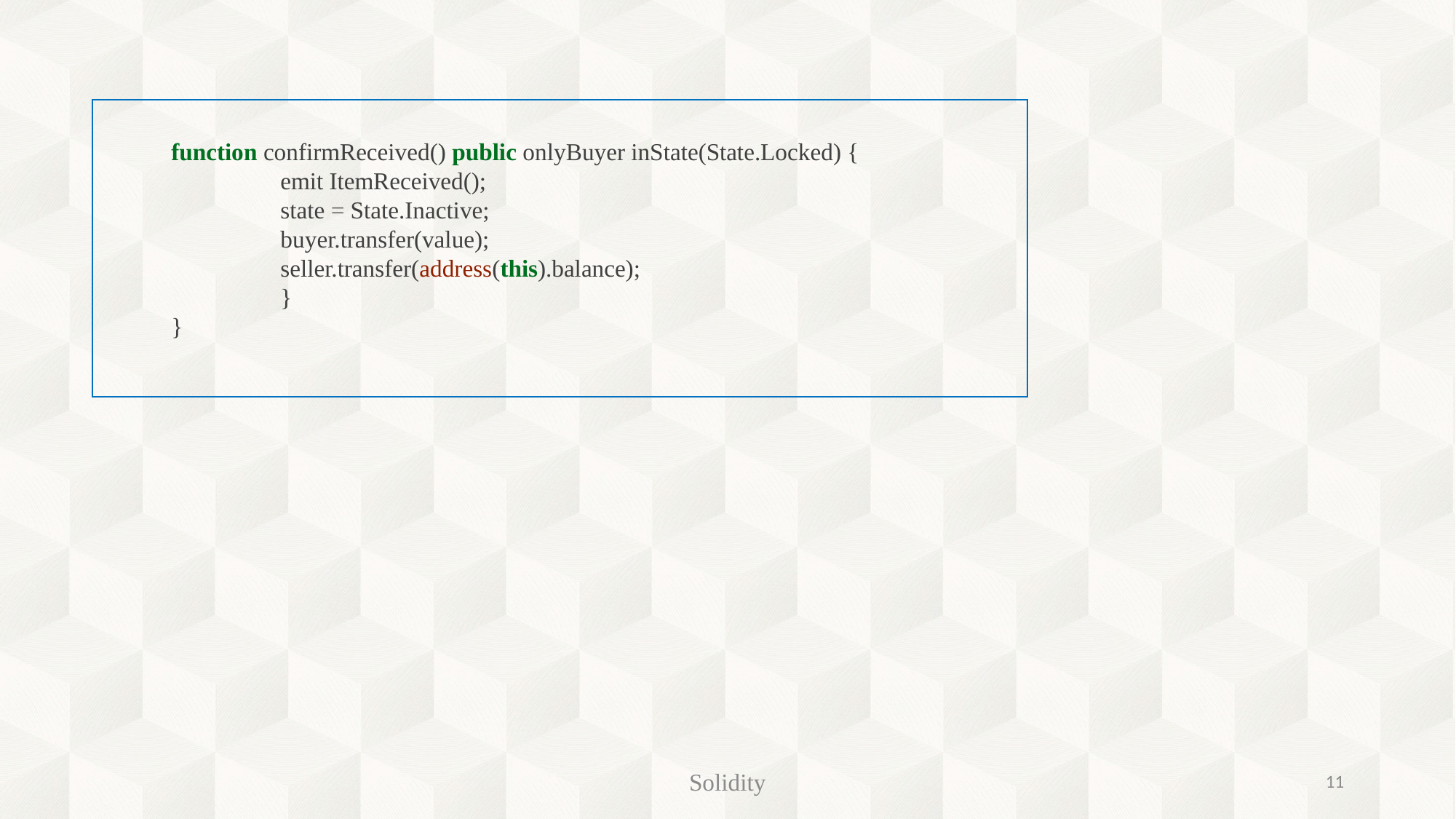

function confirmReceived() public onlyBuyer inState(State.Locked) {
	emit ItemReceived();
	state = State.Inactive;
	buyer.transfer(value);
	seller.transfer(address(this).balance);
	}
}
Solidity
11